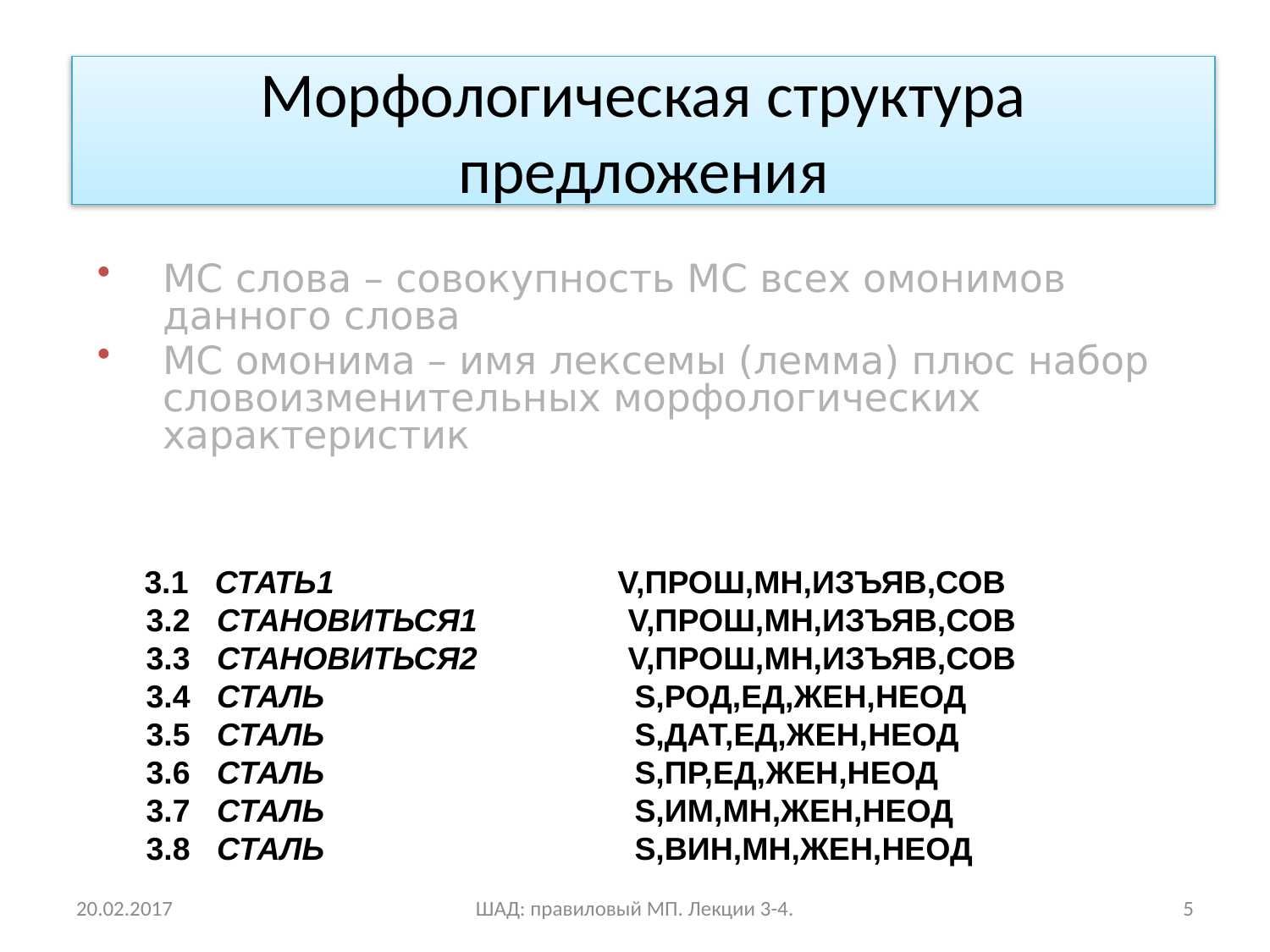

# Морфологическая структура предложения
МС слова – совокупность МС всех омонимов данного слова
МС омонима – имя лексемы (лемма) плюс набор словоизменительных морфологических характеристик

 3.1   СТАТЬ1                                V,ПРОШ,МН,ИЗЪЯВ,СОВ
 3.2   СТАНОВИТЬСЯ1                 V,ПРОШ,МН,ИЗЪЯВ,СОВ
 3.3   СТАНОВИТЬСЯ2                 V,ПРОШ,МН,ИЗЪЯВ,СОВ
 3.4   СТАЛЬ                                   S,РОД,ЕД,ЖЕН,НЕОД
 3.5   СТАЛЬ                                   S,ДАТ,ЕД,ЖЕН,НЕОД
 3.6   СТАЛЬ                                   S,ПР,ЕД,ЖЕН,НЕОД
 3.7   СТАЛЬ                                   S,ИМ,МН,ЖЕН,НЕОД
 3.8   СТАЛЬ                                   S,ВИН,МН,ЖЕН,НЕОД

20.02.2017
ШАД: правиловый МП. Лекции 3-4.
5